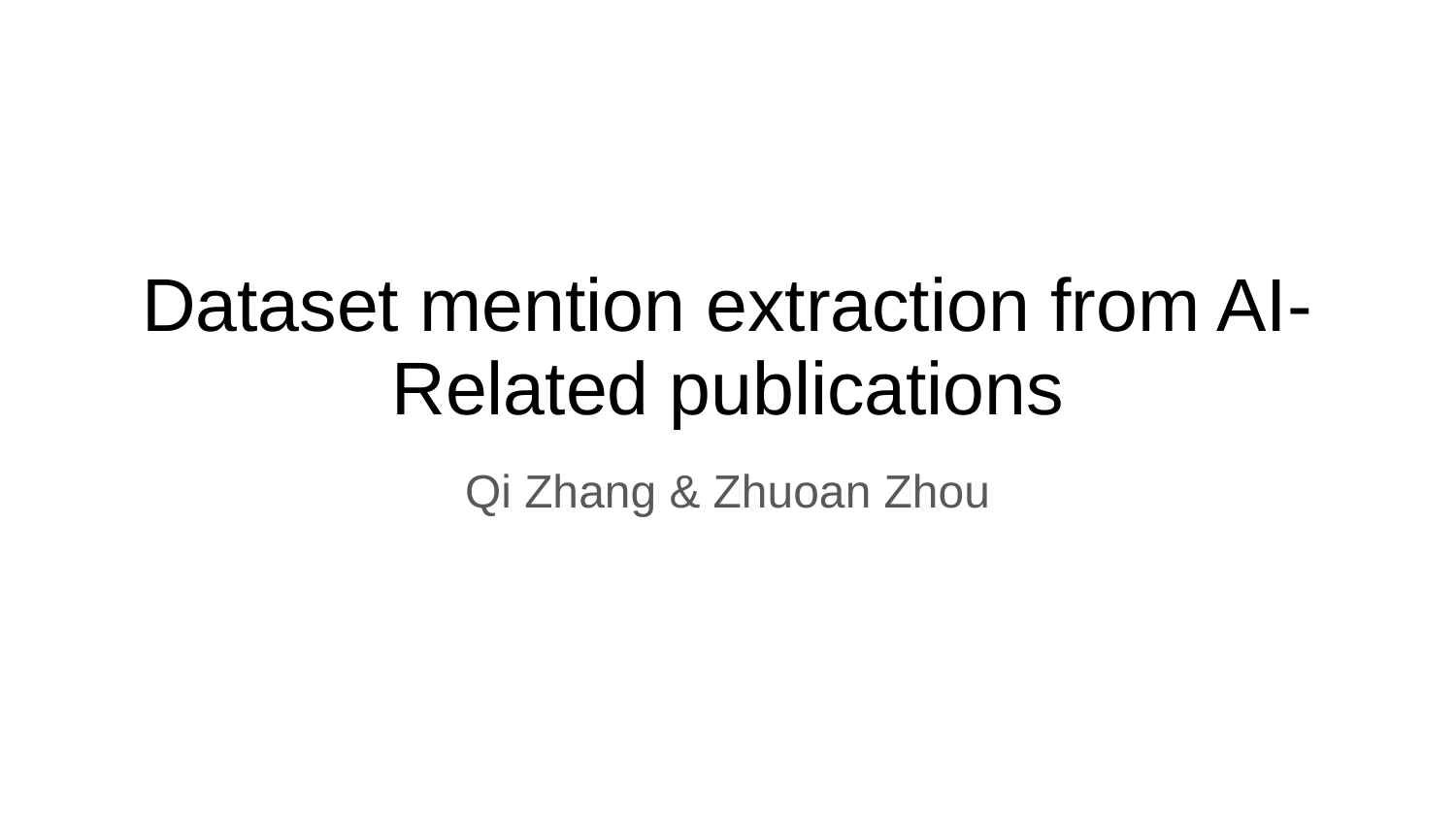

# Dataset mention extraction from AI-Related publications
Qi Zhang & Zhuoan Zhou